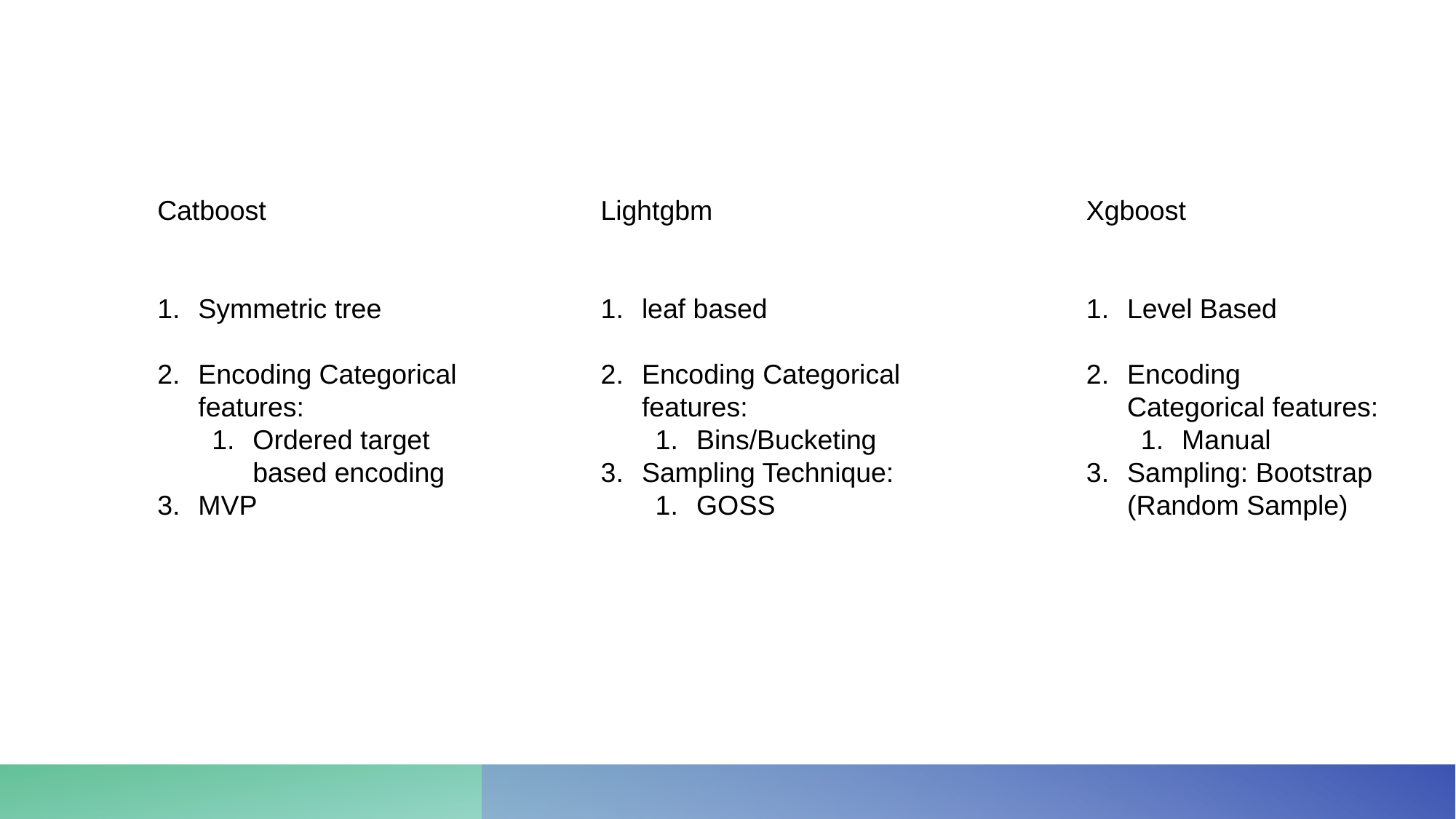

Catboost

Symmetric tree

Encoding Categorical features:
Ordered target based encoding
MVP

Lightgbm

leaf based

Encoding Categorical features:
Bins/Bucketing
Sampling Technique:
GOSS

Xgboost

Level Based

Encoding Categorical features:
Manual
Sampling: Bootstrap (Random Sample)